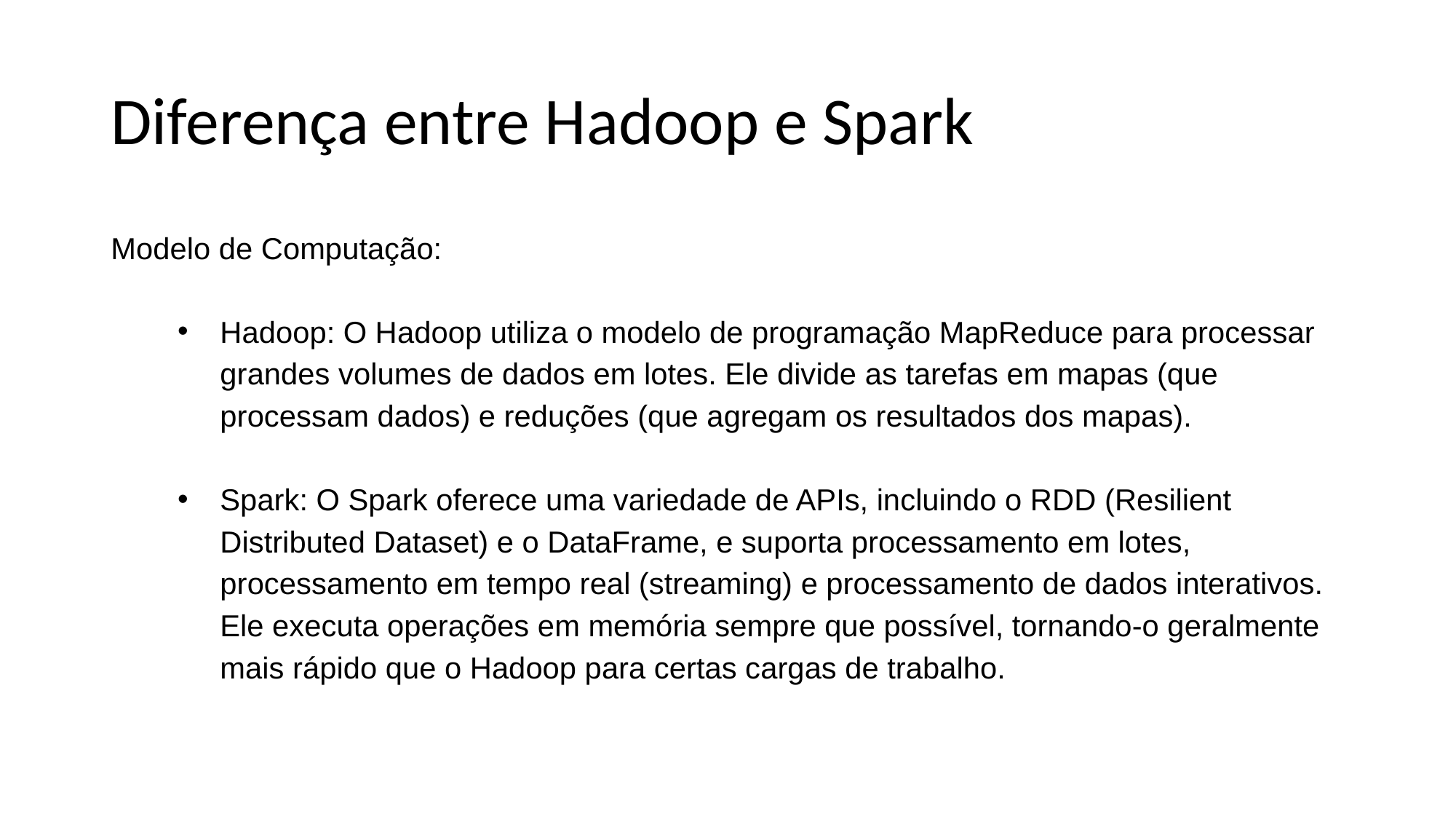

# Diferença entre Hadoop e Spark
Modelo de Computação:

Hadoop: O Hadoop utiliza o modelo de programação MapReduce para processar grandes volumes de dados em lotes. Ele divide as tarefas em mapas (que processam dados) e reduções (que agregam os resultados dos mapas).

Spark: O Spark oferece uma variedade de APIs, incluindo o RDD (Resilient Distributed Dataset) e o DataFrame, e suporta processamento em lotes, processamento em tempo real (streaming) e processamento de dados interativos. Ele executa operações em memória sempre que possível, tornando-o geralmente mais rápido que o Hadoop para certas cargas de trabalho.